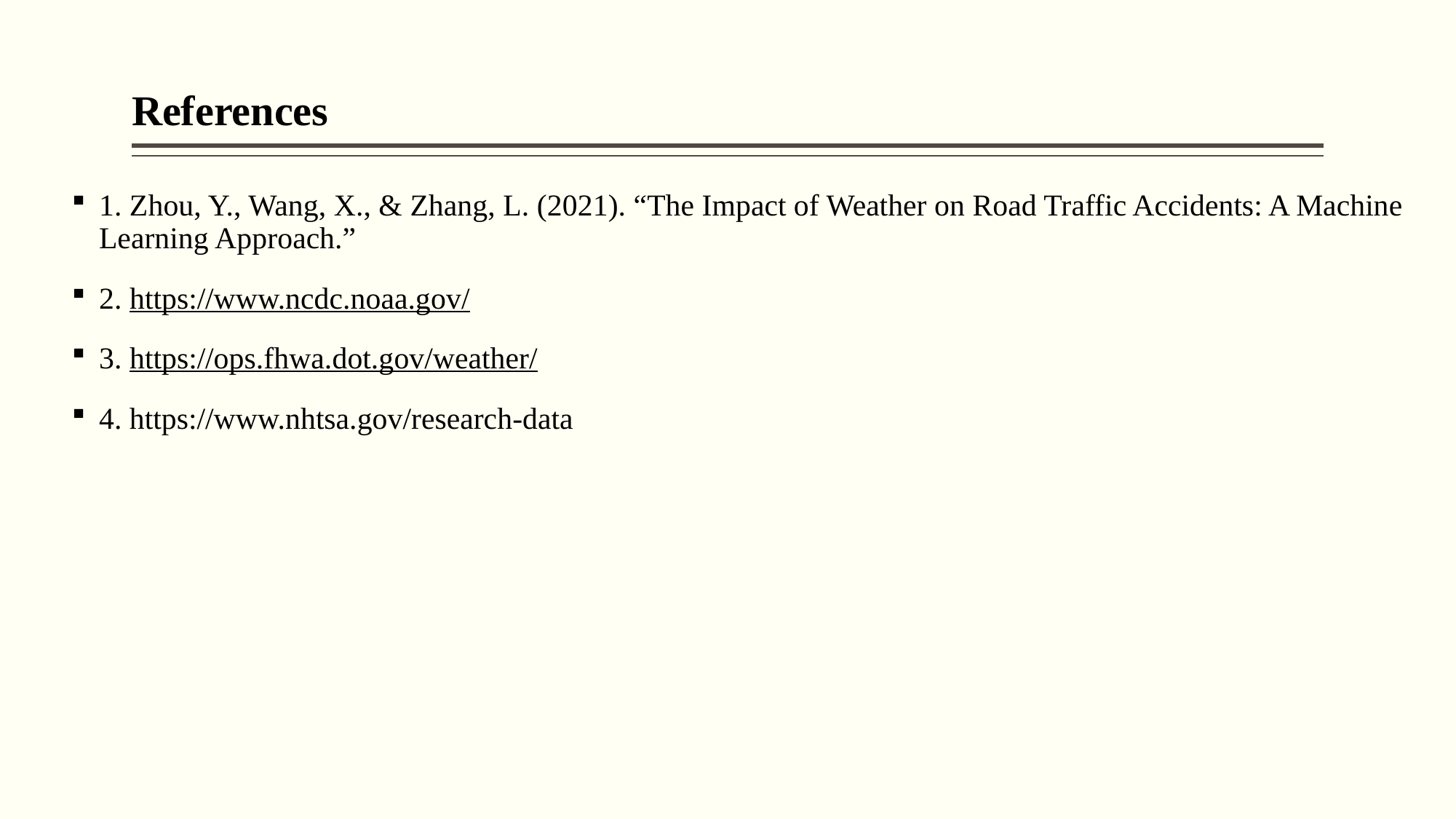

# References
1. Zhou, Y., Wang, X., & Zhang, L. (2021). “The Impact of Weather on Road Traffic Accidents: A Machine Learning Approach.”
2. https://www.ncdc.noaa.gov/
3. https://ops.fhwa.dot.gov/weather/
4. https://www.nhtsa.gov/research-data